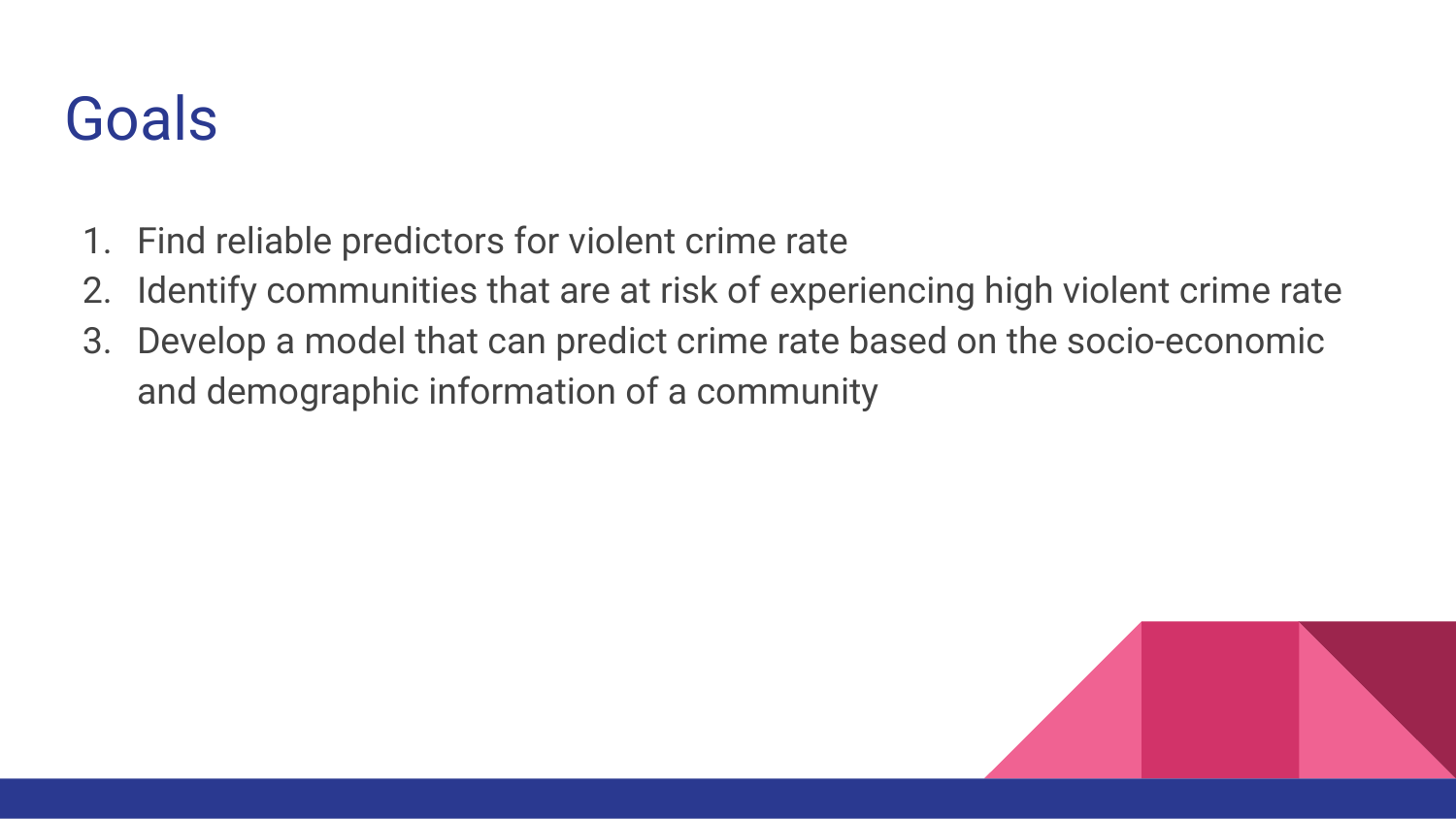

# Goals
Find reliable predictors for violent crime rate
Identify communities that are at risk of experiencing high violent crime rate
Develop a model that can predict crime rate based on the socio-economic and demographic information of a community